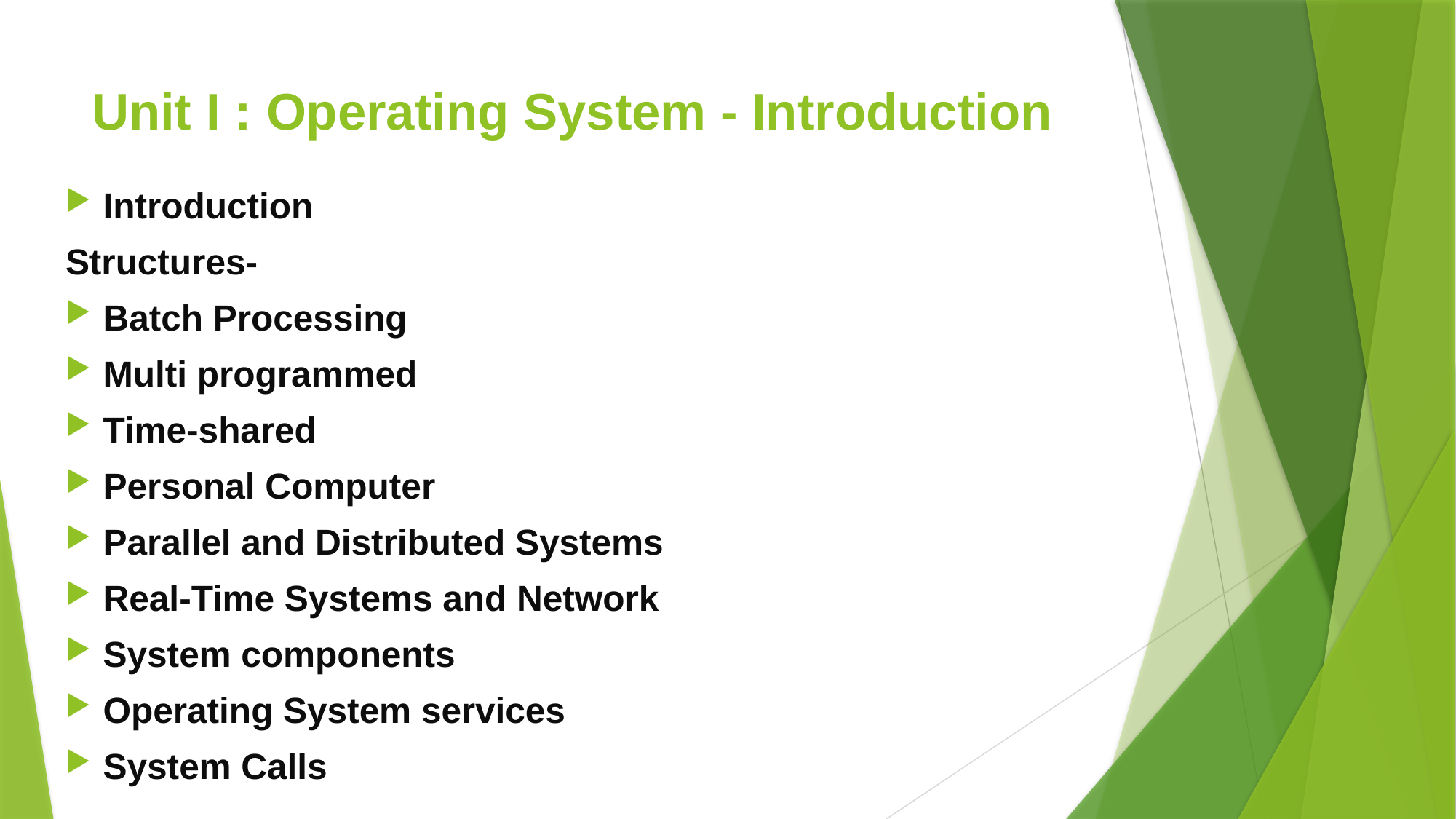

# Unit I : Operating System - Introduction
Introduction
Structures-
Batch Processing
Multi programmed
Time-shared
Personal Computer
Parallel and Distributed Systems
Real-Time Systems and Network
System components
Operating System services
System Calls